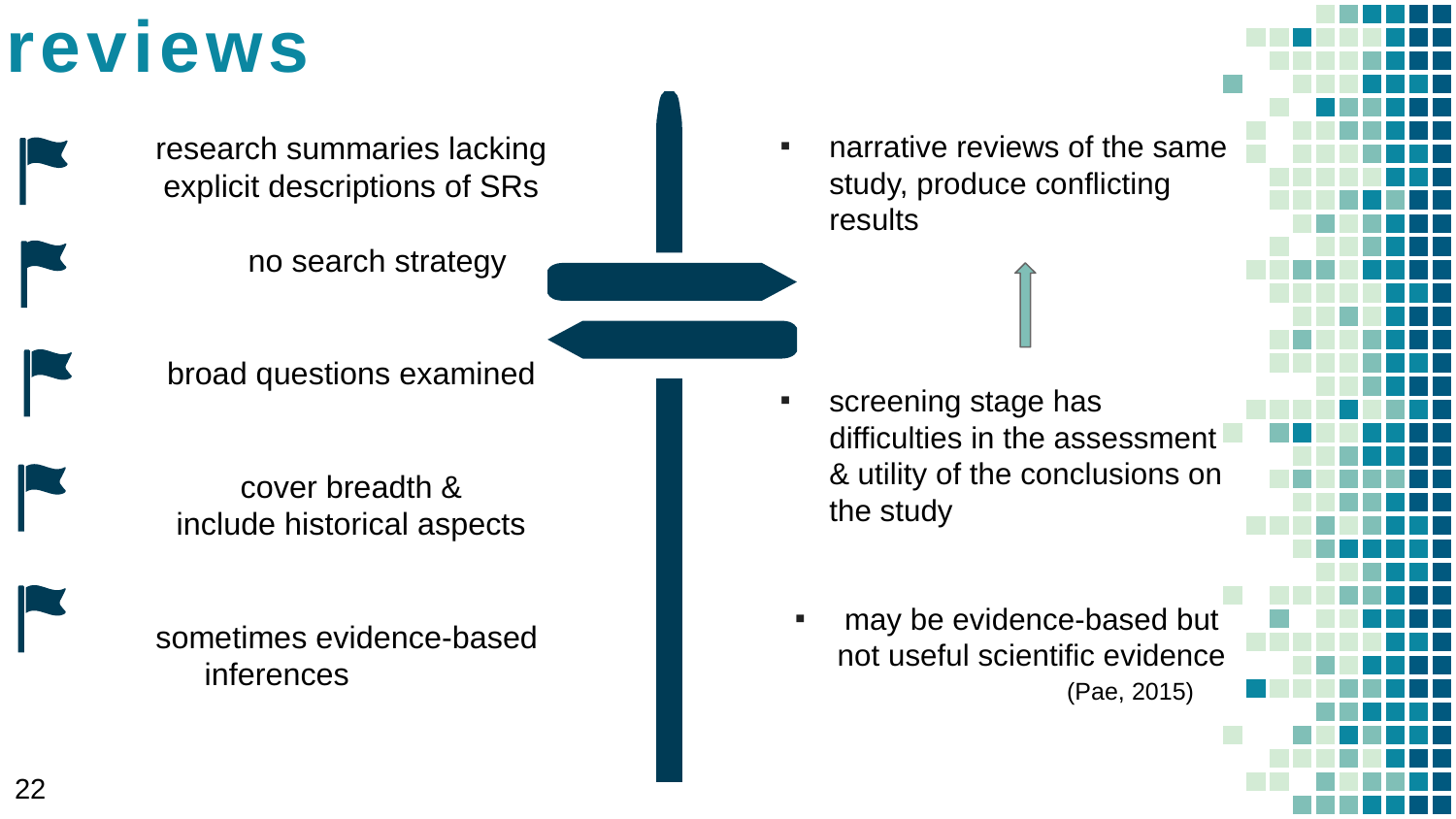

# Narrative reviews/Traditional reviews

	                                 constraints

                                 description

narrative reviews of the same study, produce conflicting results

screening stage has difficulties in the assessment & utility of the conclusions on the study

may be evidence-based but not useful scientific evidence

 research summaries lacking
explicit descriptions of SRs

       no search strategy

broad questions examined

cover breadth &
include historical aspects

sometimes evidence-based
inferences

(Pae, 2015)
22